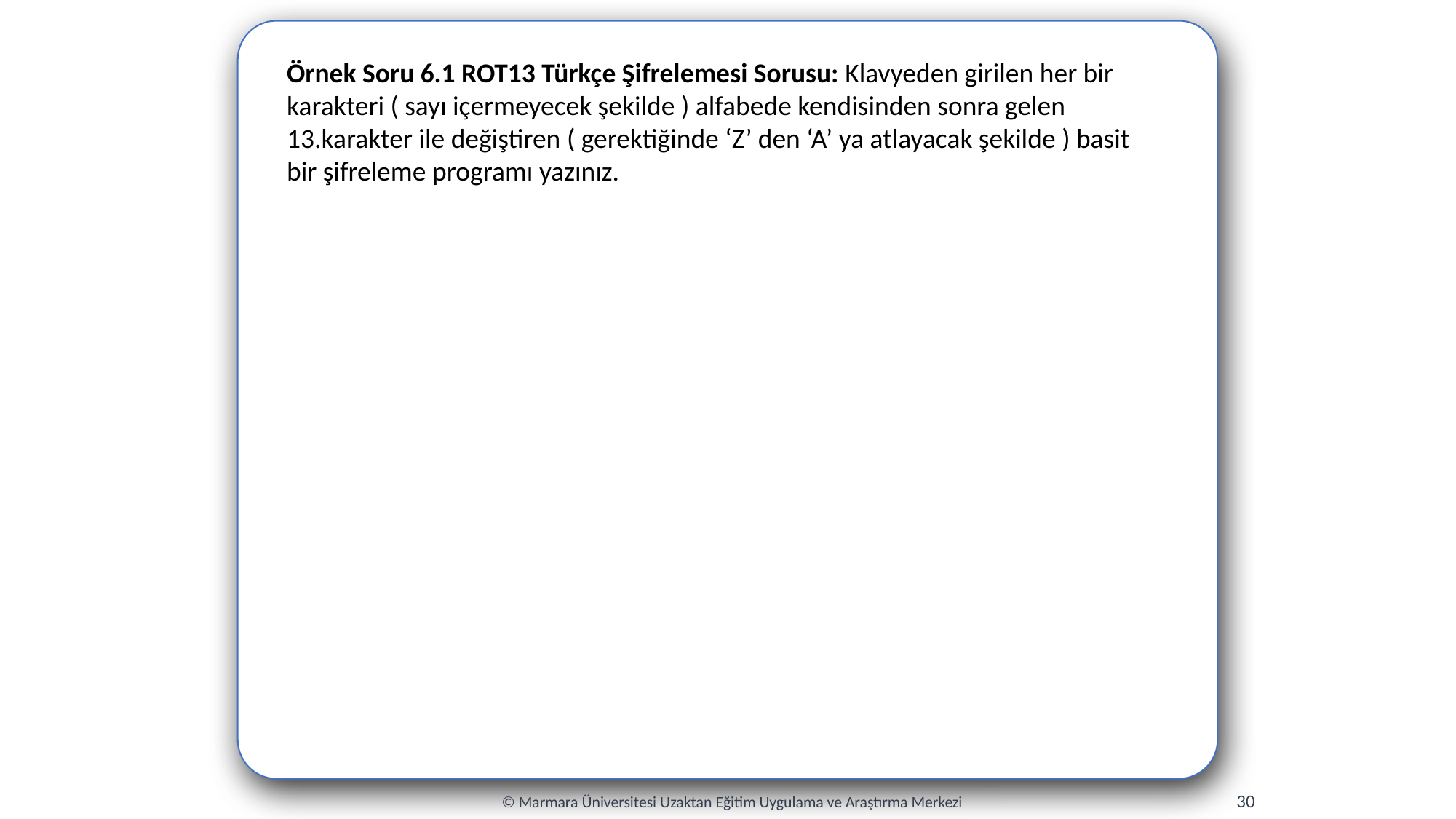

Örnek Soru 6.1 ROT13 Türkçe Şifrelemesi Sorusu: Klavyeden girilen her bir karakteri ( sayı içermeyecek şekilde ) alfabede kendisinden sonra gelen 13.karakter ile değiştiren ( gerektiğinde ‘Z’ den ‘A’ ya atlayacak şekilde ) basit bir şifreleme programı yazınız.
30
© Marmara Üniversitesi Uzaktan Eğitim Uygulama ve Araştırma Merkezi